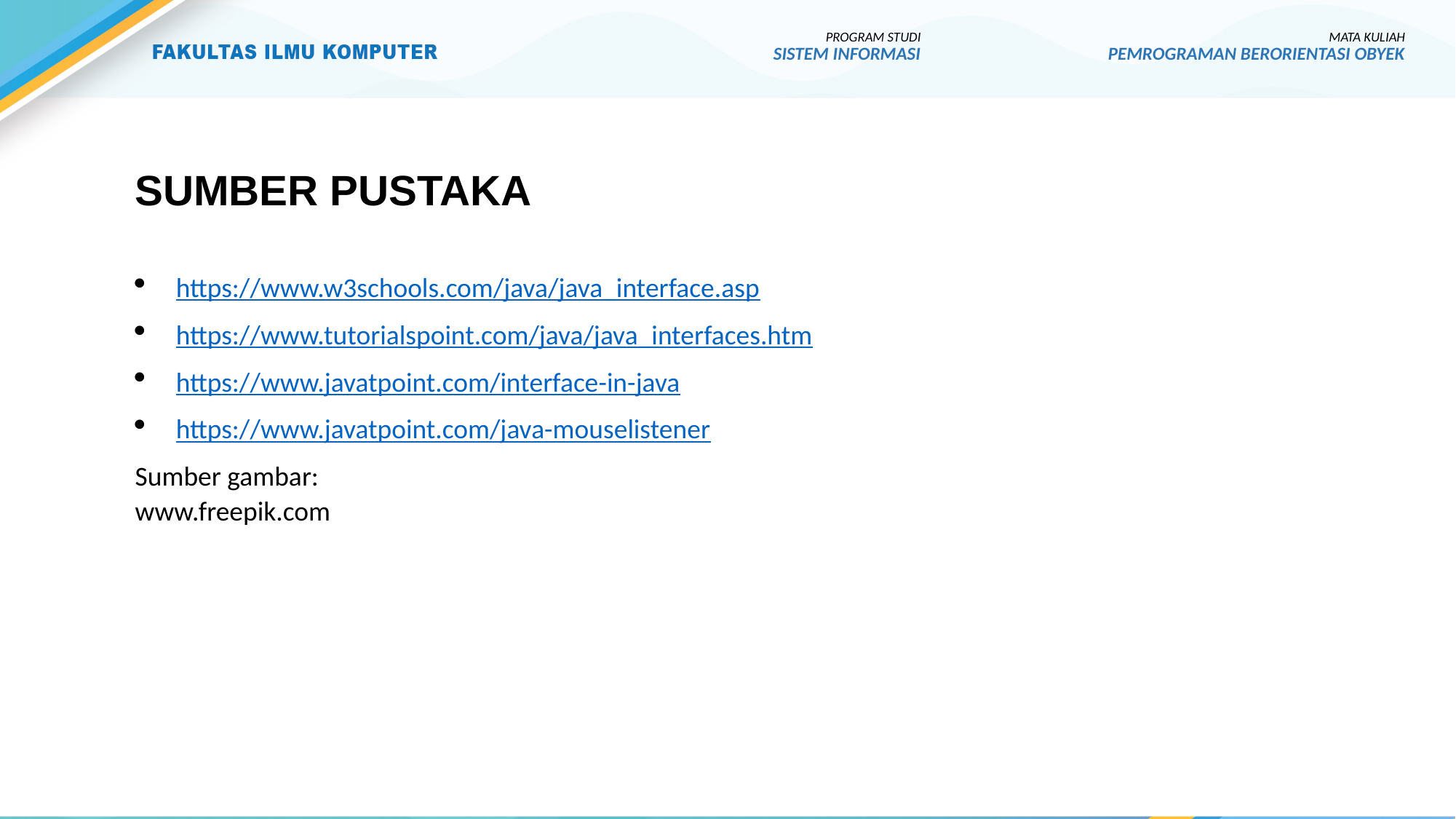

PROGRAM STUDI
SISTEM INFORMASI
MATA KULIAH
PEMROGRAMAN BERORIENTASI OBYEK
# SUMBER PUSTAKA
https://www.w3schools.com/java/java_interface.asp
https://www.tutorialspoint.com/java/java_interfaces.htm
https://www.javatpoint.com/interface-in-java
https://www.javatpoint.com/java-mouselistener
Sumber gambar:
www.freepik.com